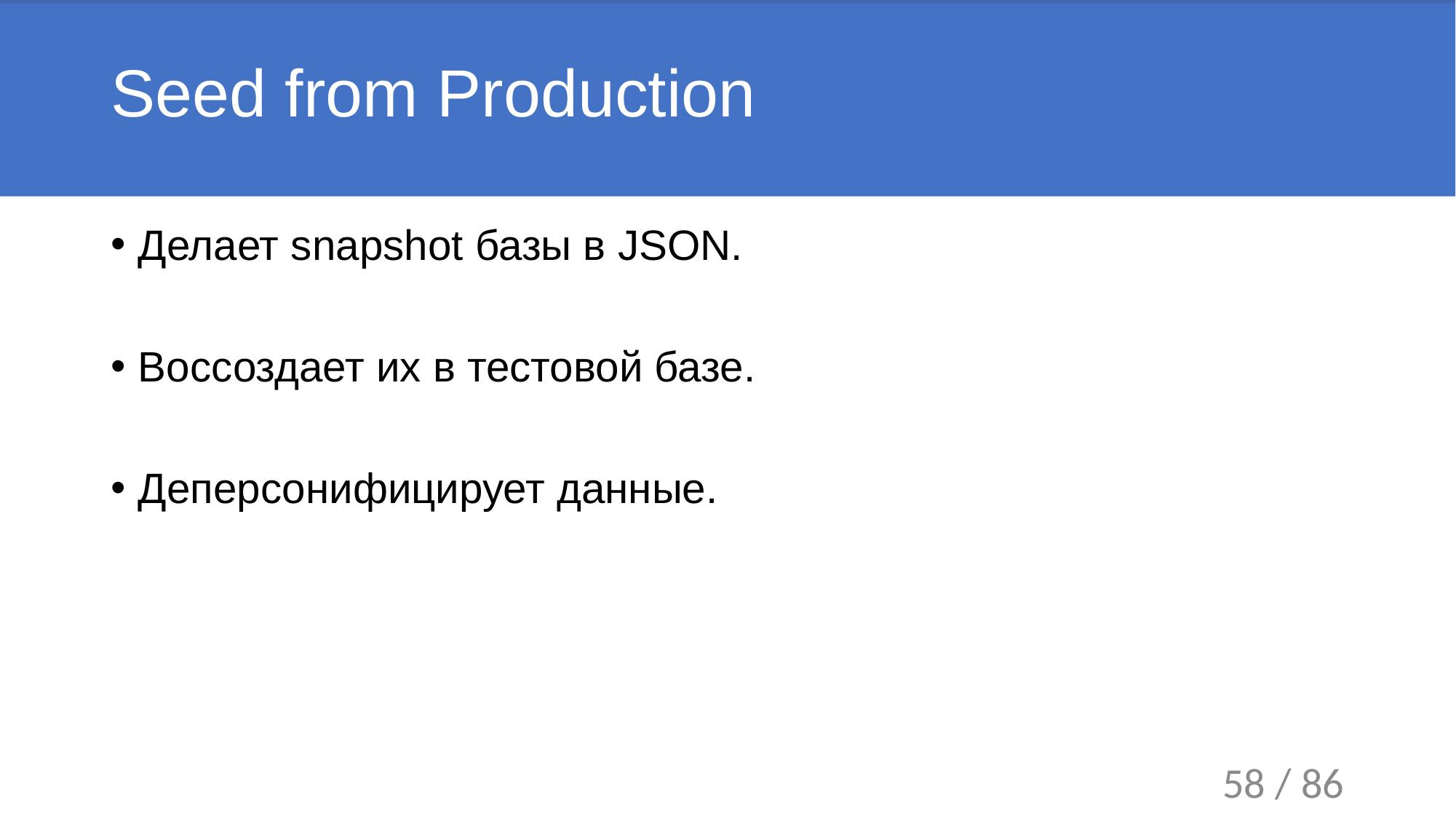

# Seed from Production
Делает snapshot базы в JSON.

Воссоздает их в тестовой базе.

Деперсонифицирует данные.
58